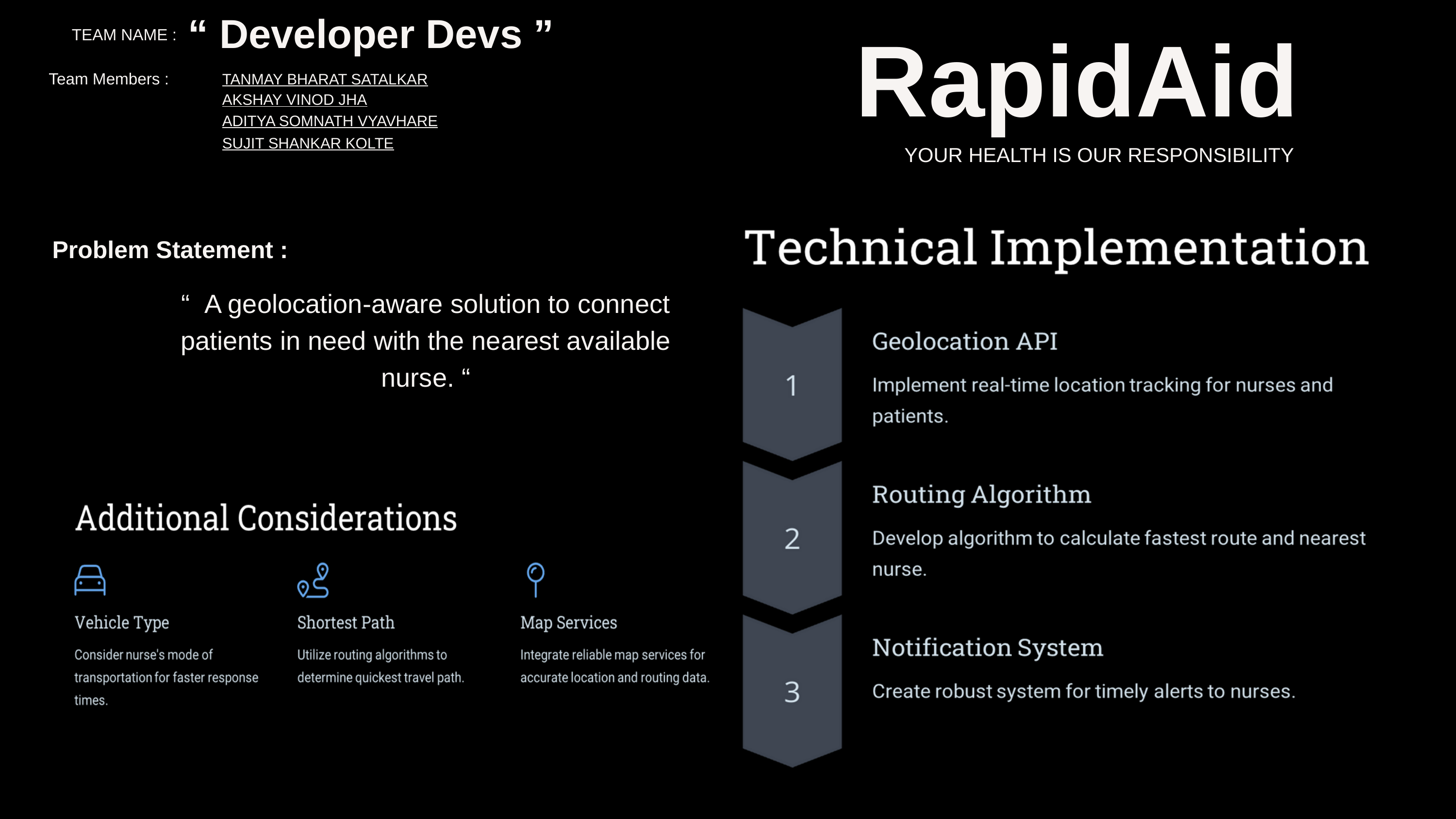

“ Developer Devs ”
TEAM NAME :
  RapidAid
Team Members :
TANMAY BHARAT SATALKAR
AKSHAY VINOD JHA
ADITYA SOMNATH VYAVHARE
SUJIT SHANKAR KOLTE
YOUR HEALTH IS OUR RESPONSIBILITY

Problem Statement :
“  A geolocation-aware solution to connect patients in need with the nearest available nurse. “